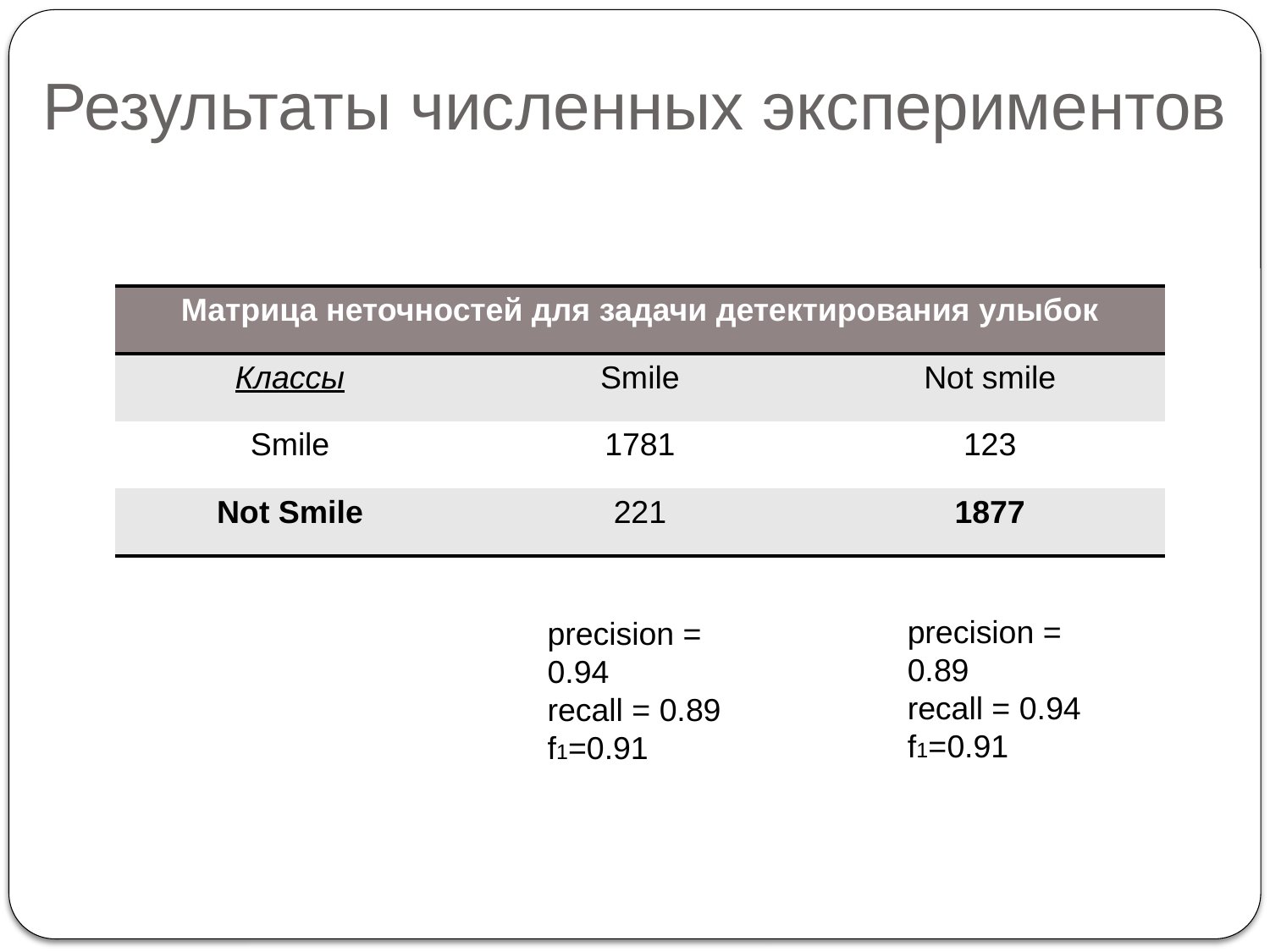

# Результаты численных экспериментов
| Матрица неточностей для задачи детектирования улыбок |  |  |
| --- | --- | --- |
| Классы | Smile | Not smile |
| Smile | 1781 | 123 |
| Not Smile | 221 | 1877 |
precision = 0.89
recall = 0.94
f1=0.91
precision = 0.94
recall = 0.89
f1=0.91